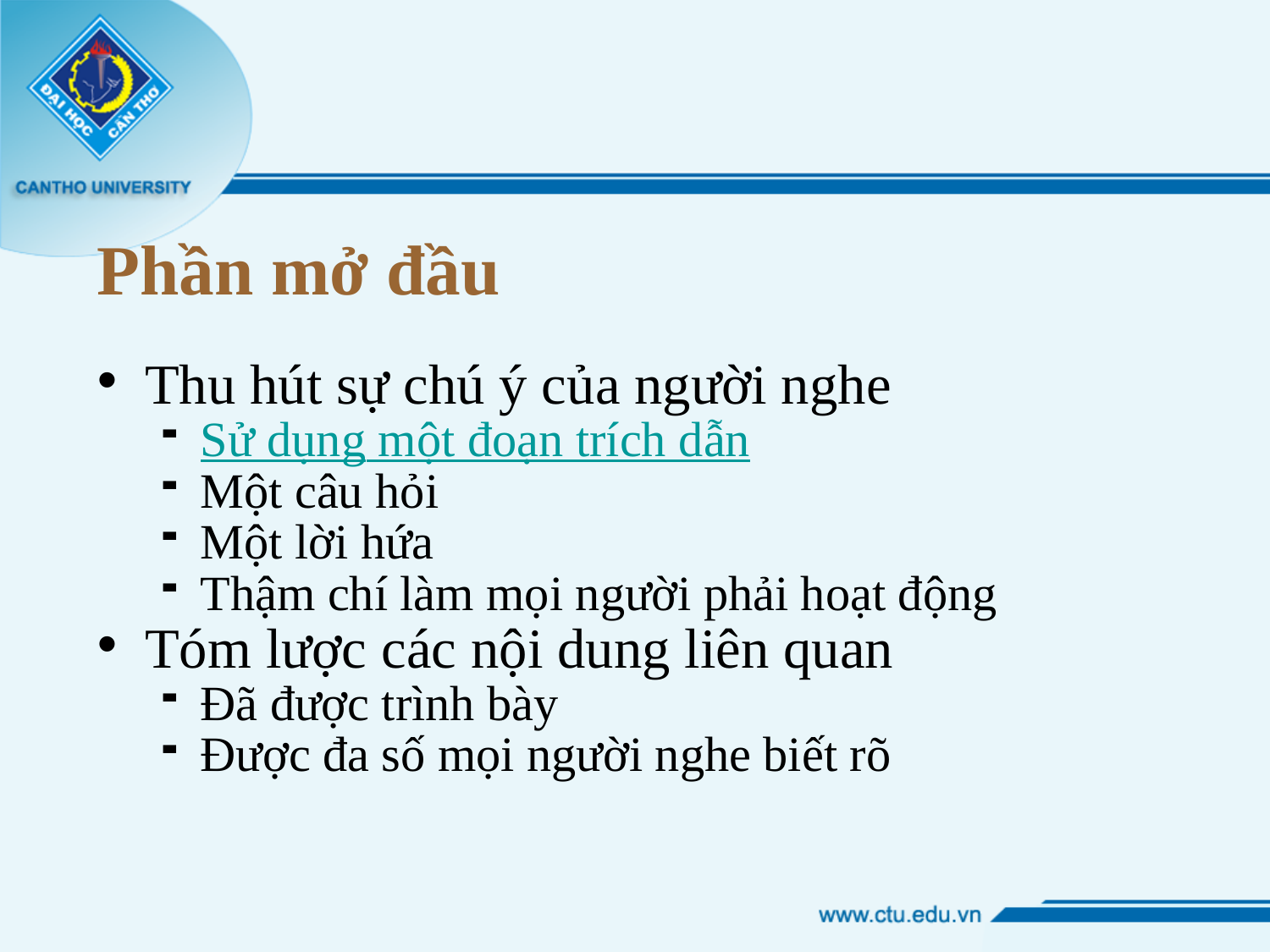

# Phần mở đầu
Thu hút sự chú ý của người nghe
Sử dụng một đoạn trích dẫn
Một câu hỏi
Một lời hứa
Thậm chí làm mọi người phải hoạt động
Tóm lược các nội dung liên quan
Đã được trình bày
Được đa số mọi người nghe biết rõ